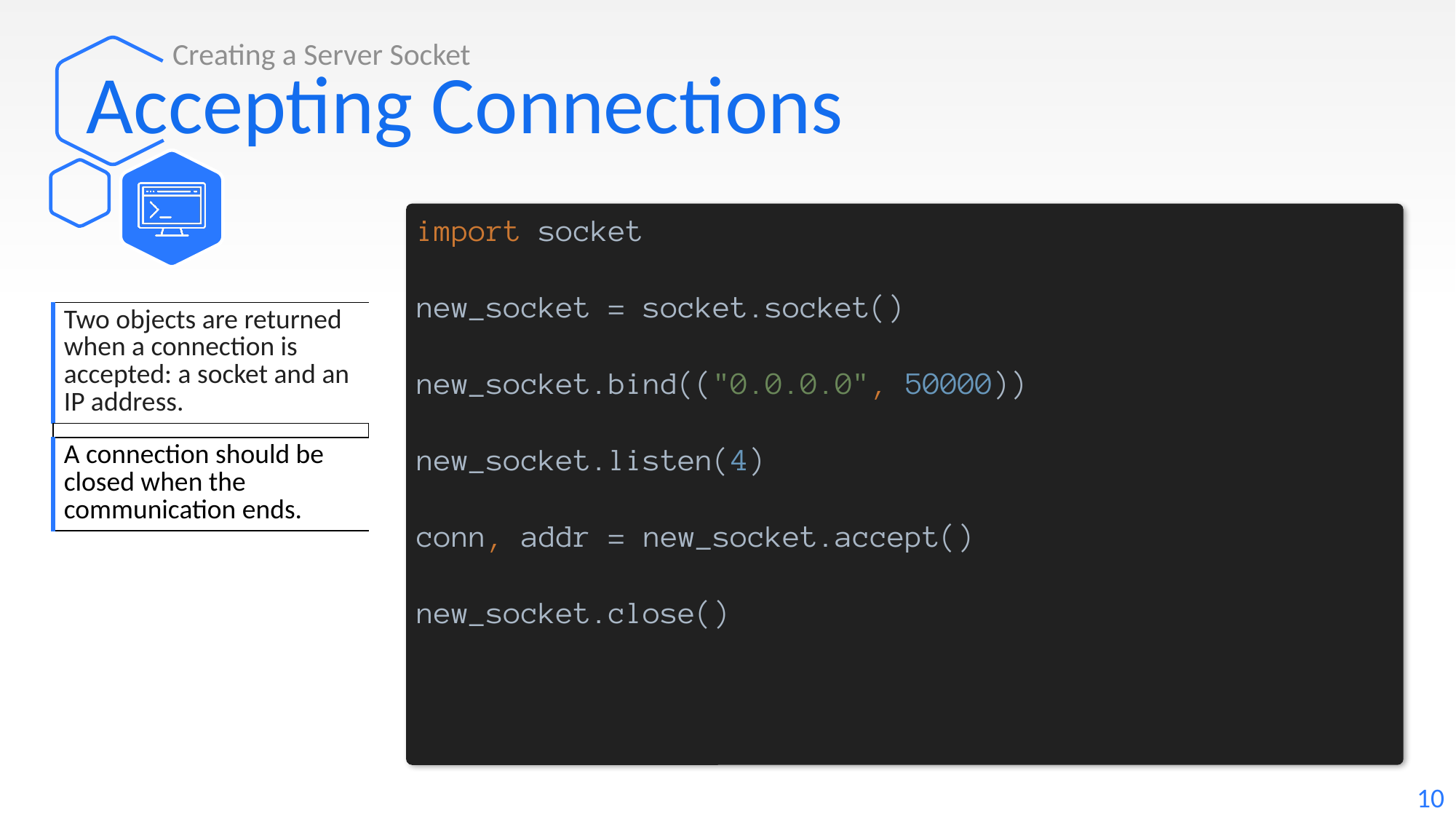

Creating a Server Socket
# Accepting Connections
import socket
new_socket = socket.socket()
new_socket.bind(("0.0.0.0", 50000))
new_socket.listen(4)
conn, addr = new_socket.accept()
new_socket.close()
| Two objects are returned when a connection is accepted: a socket and an IP address. |
| --- |
|  |
| A connection should be closed when the communication ends. |